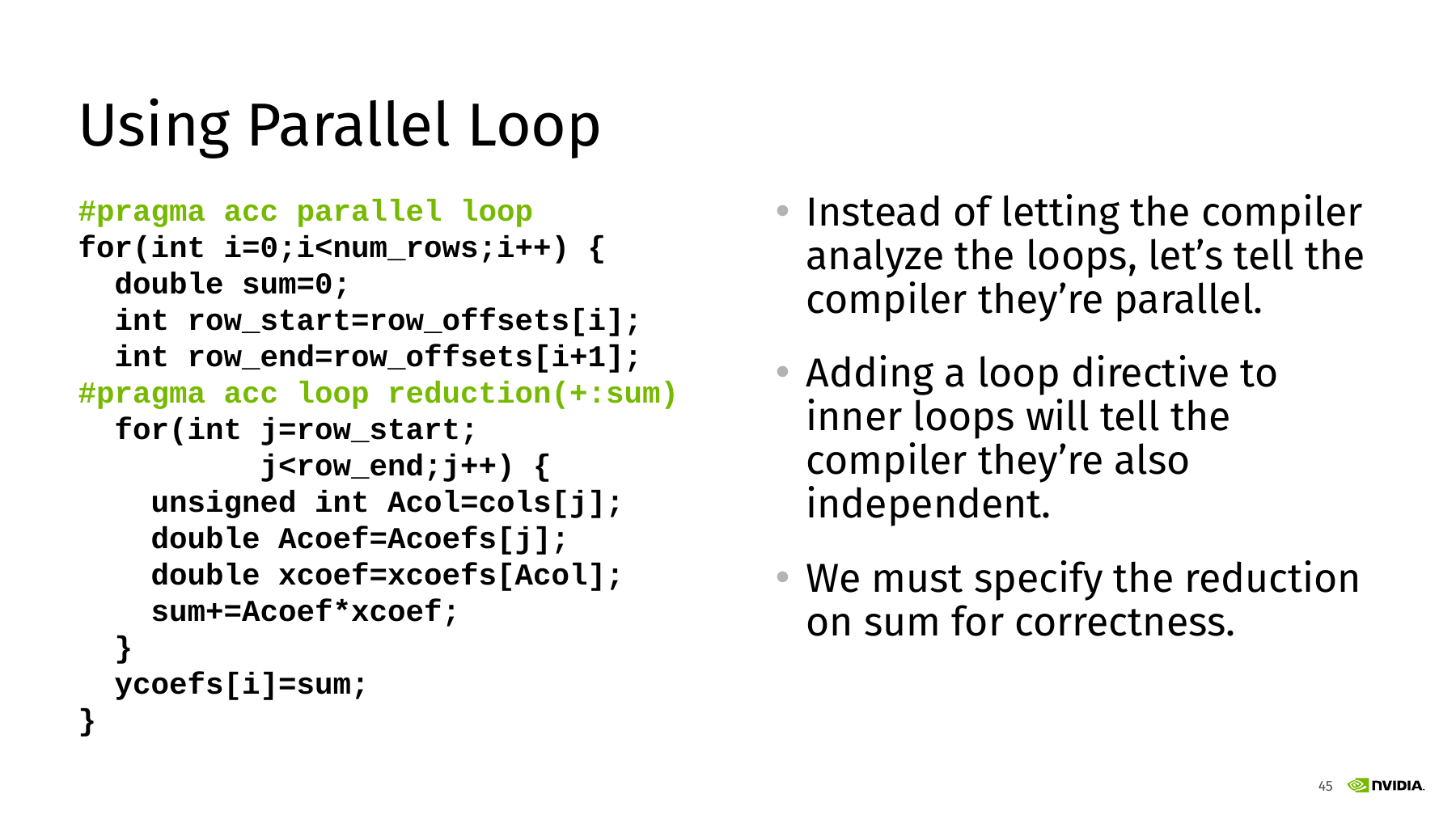

# Using Parallel Loop
#pragma acc parallel loop
for(int i=0;i<num_rows;i++) {
  double sum=0;
  int row_start=row_offsets[i];
  int row_end=row_offsets[i+1];
#pragma acc loop reduction(+:sum)
  for(int j=row_start;
          j<row_end;j++) {
    unsigned int Acol=cols[j];
    double Acoef=Acoefs[j];
    double xcoef=xcoefs[Acol];
    sum+=Acoef*xcoef;
  }
  ycoefs[i]=sum;
}

Instead of letting the compiler analyze the loops, let’s tell the compiler they’re parallel.
Adding a loop directive to inner loops will tell the compiler they’re also independent.
We must specify the reduction on sum for correctness.